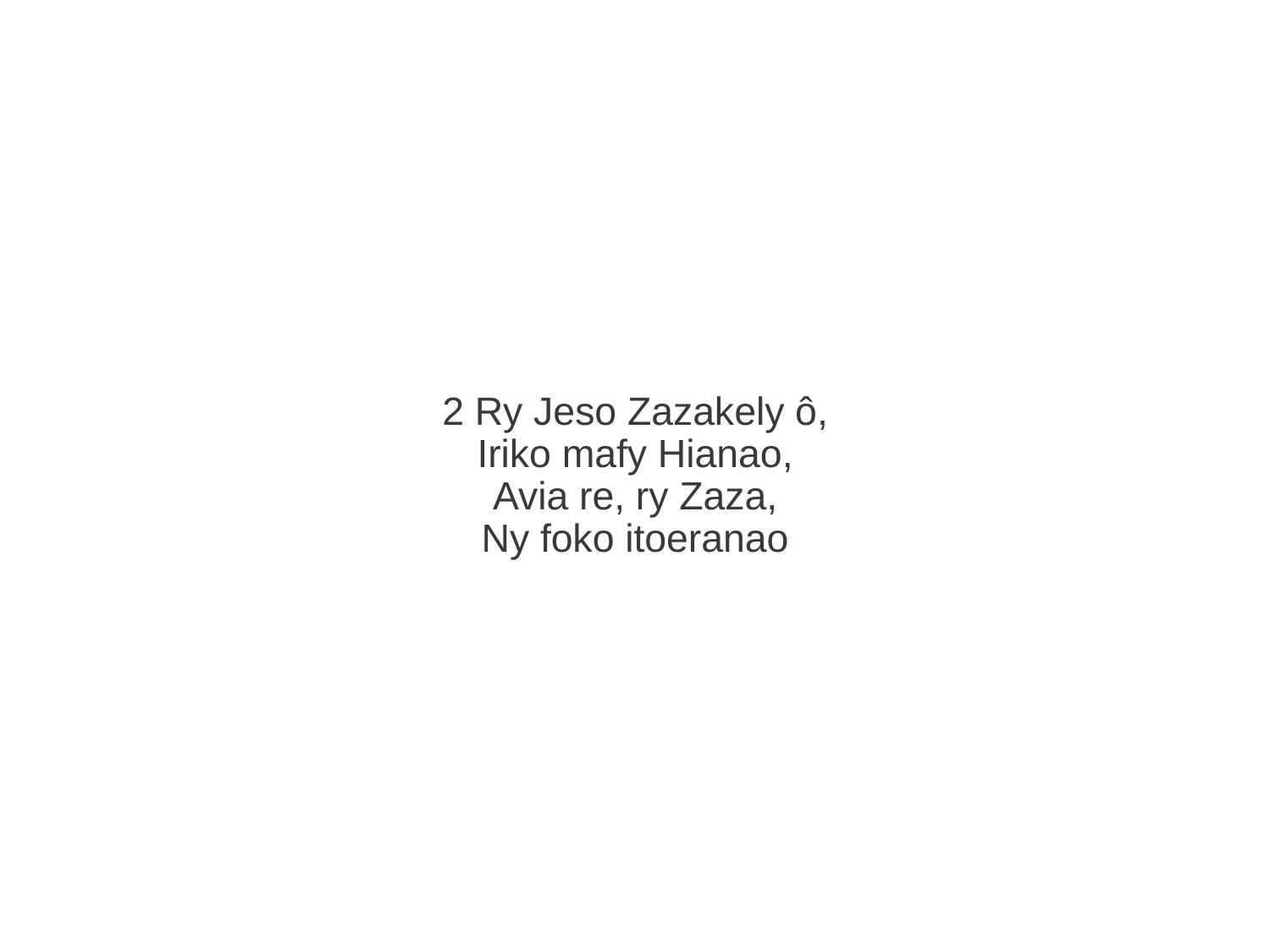

2 Ry Jeso Zazakely ô,
Iriko mafy Hianao,
Avia re, ry Zaza,
Ny foko itoeranao